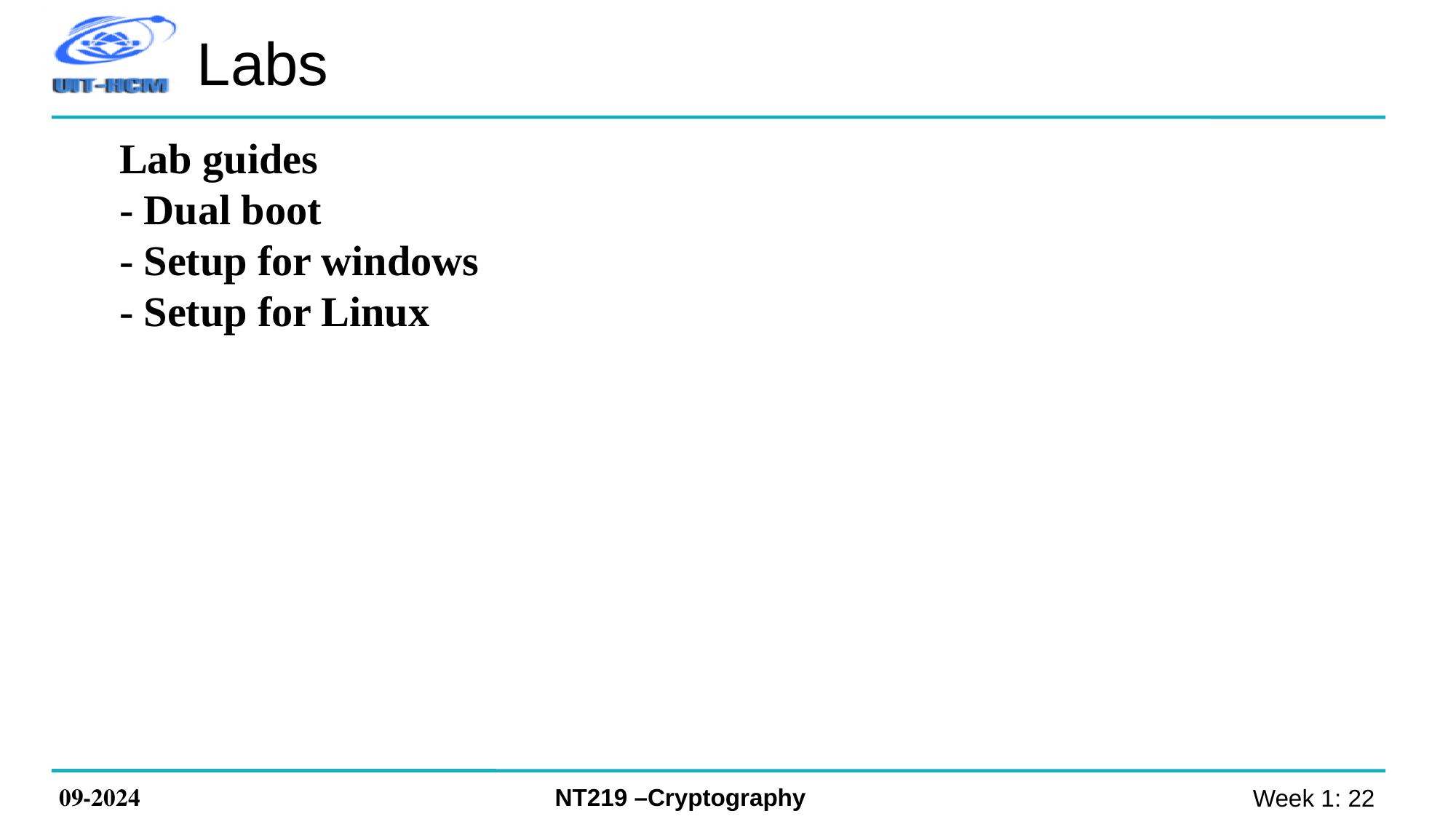

# Labs
Lab guides
- Dual boot
- Setup for windows
- Setup for Linux